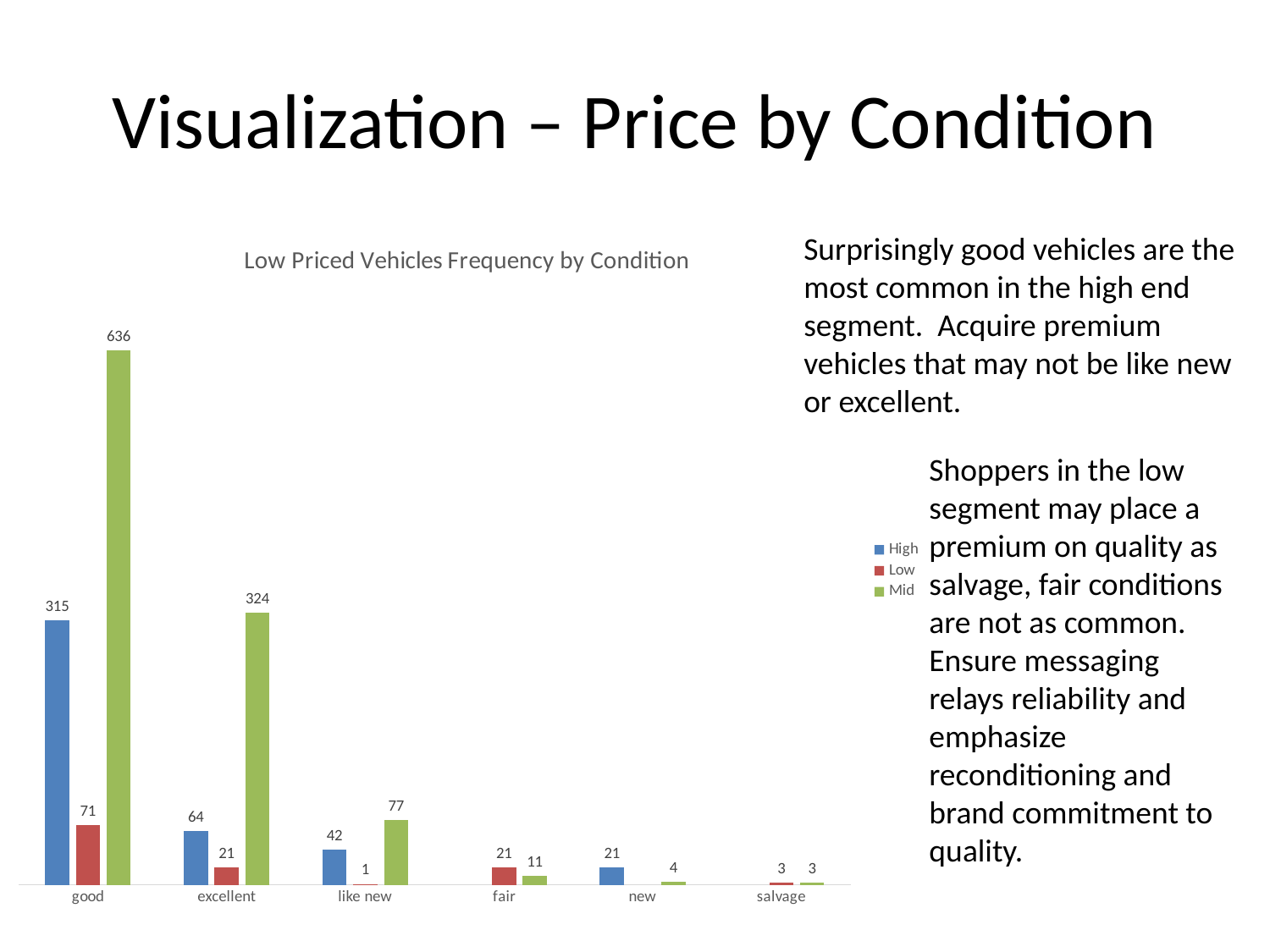

# Visualization – Price by Condition

### Chart: Low Priced Vehicles Frequency by Condition

| Category | High | Low | Mid |
|---|---|---|---|
| good | 315.0 | 71.0 | 636.0 |
| excellent | 64.0 | 21.0 | 324.0 |
| like new | 42.0 | 1.0 | 77.0 |
| fair | None | 21.0 | 11.0 |
| new | 21.0 | None | 4.0 |
| salvage | None | 3.0 | 3.0 |
Surprisingly good vehicles are the most common in the high end segment.  Acquire premium vehicles that may not be like new or excellent.
Shoppers in the low segment may place a premium on quality as salvage, fair conditions are not as common.  Ensure messaging relays reliability and emphasize reconditioning and brand commitment to quality.